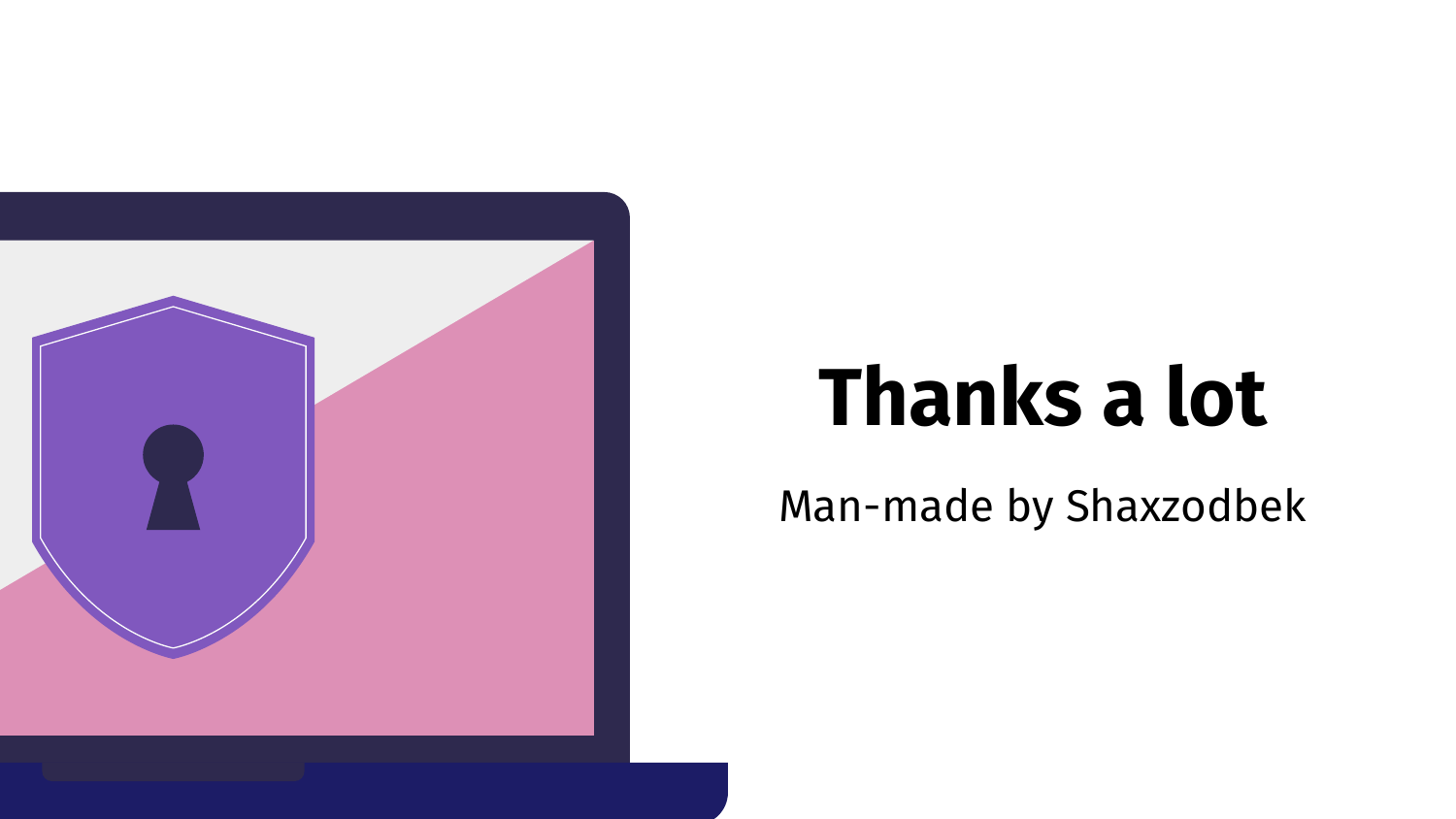

# Thanks a lot
Man-made by Shaxzodbek